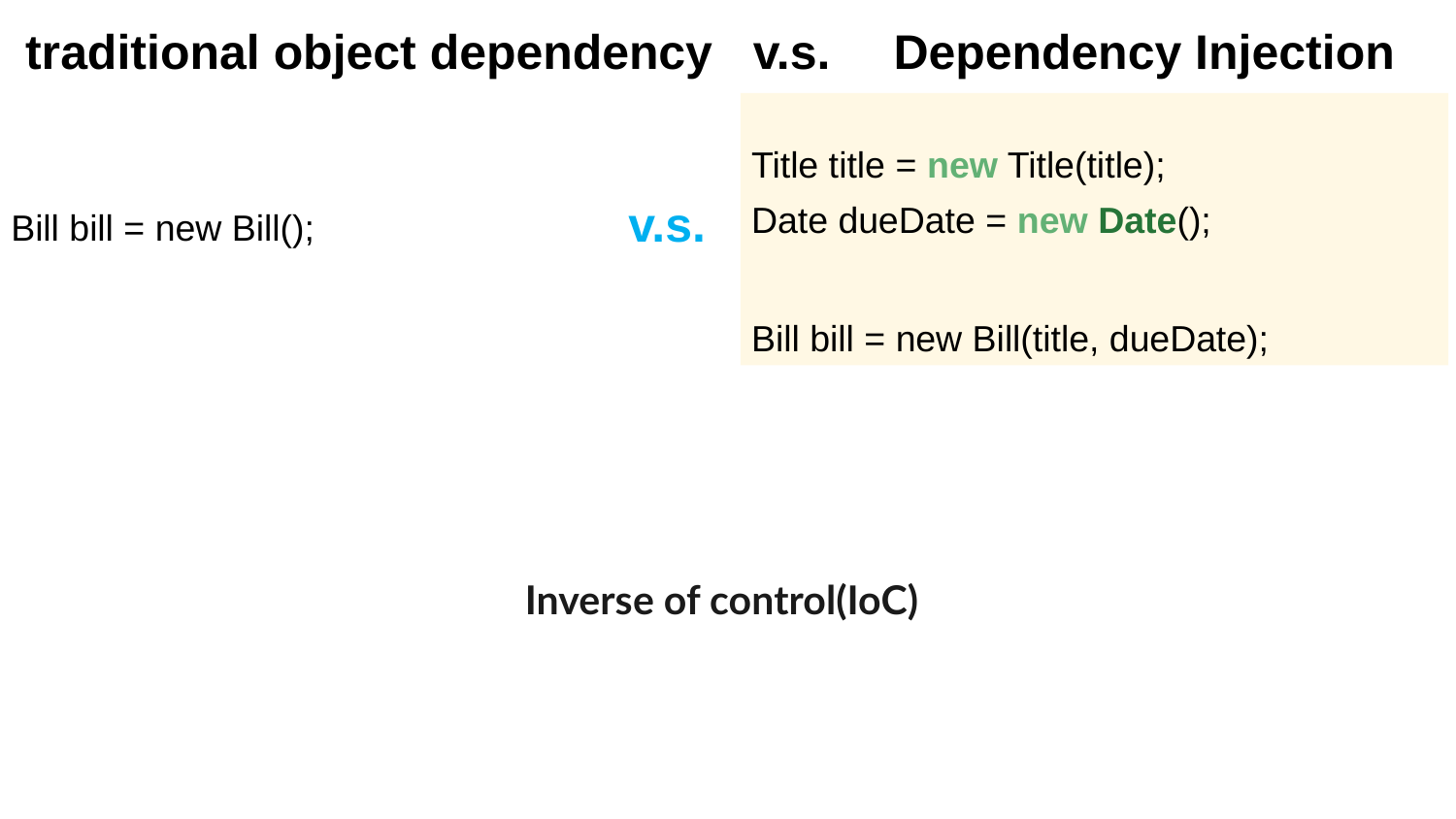

# traditional object dependency   v.s.
Dependency Injection

Title title = new Title(title);
Date dueDate = new Date();

Bill bill = new Bill(title, dueDate);

Bill bill = new Bill();
v.s.
Inverse of control(IoC)